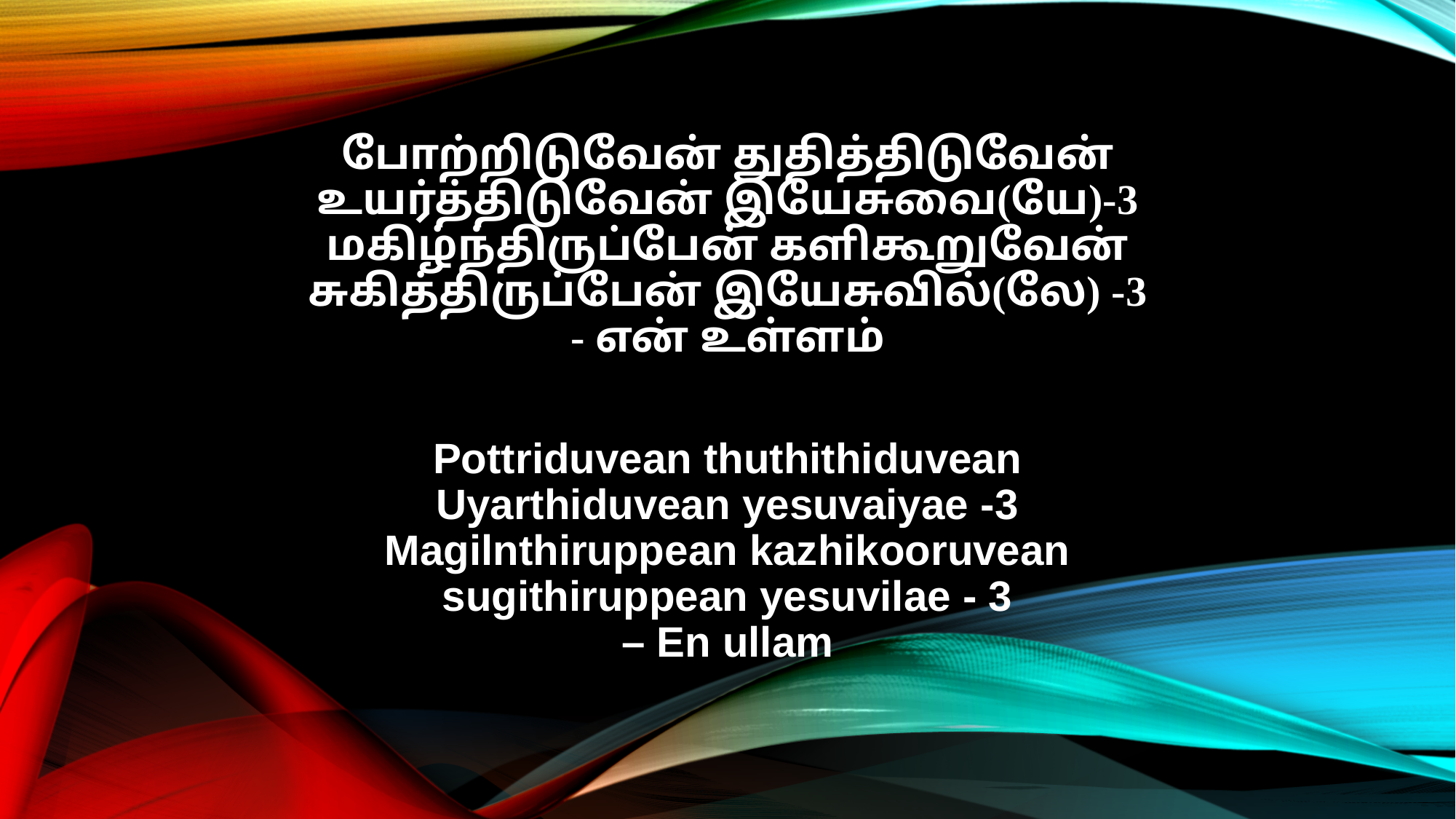

போற்றிடுவேன் துதித்திடுவேன்
உயர்த்திடுவேன் இயேசுவை(யே)-3
மகிழ்ந்திருப்பேன் களிகூறுவேன்
சுகித்திருப்பேன் இயேசுவில்(லே) -3
- என் உள்ளம்

Pottriduvean thuthithiduvean
Uyarthiduvean yesuvaiyae -3
Magilnthiruppean kazhikooruvean
sugithiruppean yesuvilae - 3
– En ullam